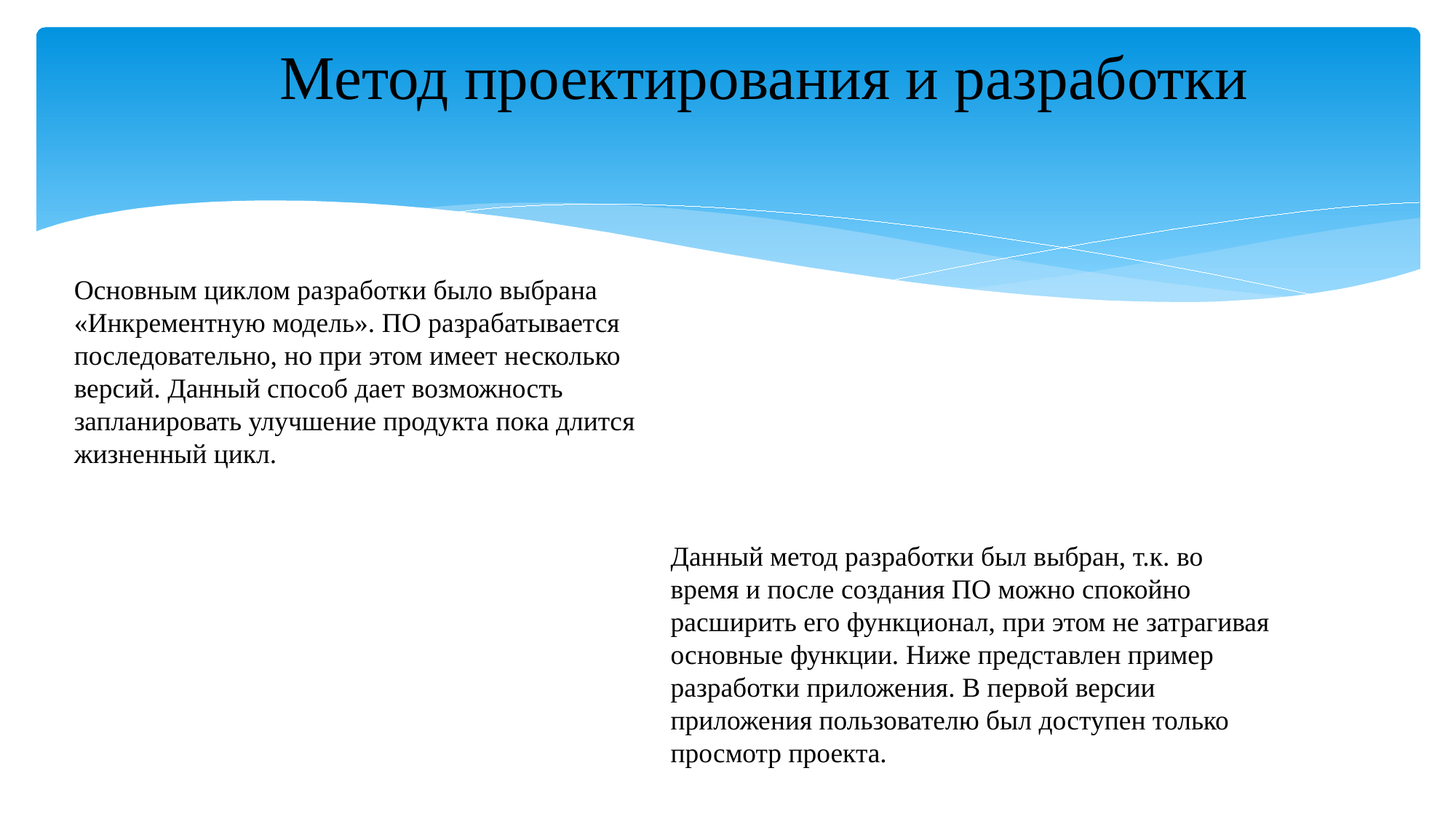

# Метод проектирования и разработки
Основным циклом разработки было выбрана «Инкрементную модель». ПО разрабатывается последовательно, но при этом имеет несколько версий. Данный способ дает возможность запланировать улучшение продукта пока длится жизненный цикл.
Данный метод разработки был выбран, т.к. во время и после создания ПО можно спокойно расширить его функционал, при этом не затрагивая основные функции. Ниже представлен пример разработки приложения. В первой версии приложения пользователю был доступен только просмотр проекта.